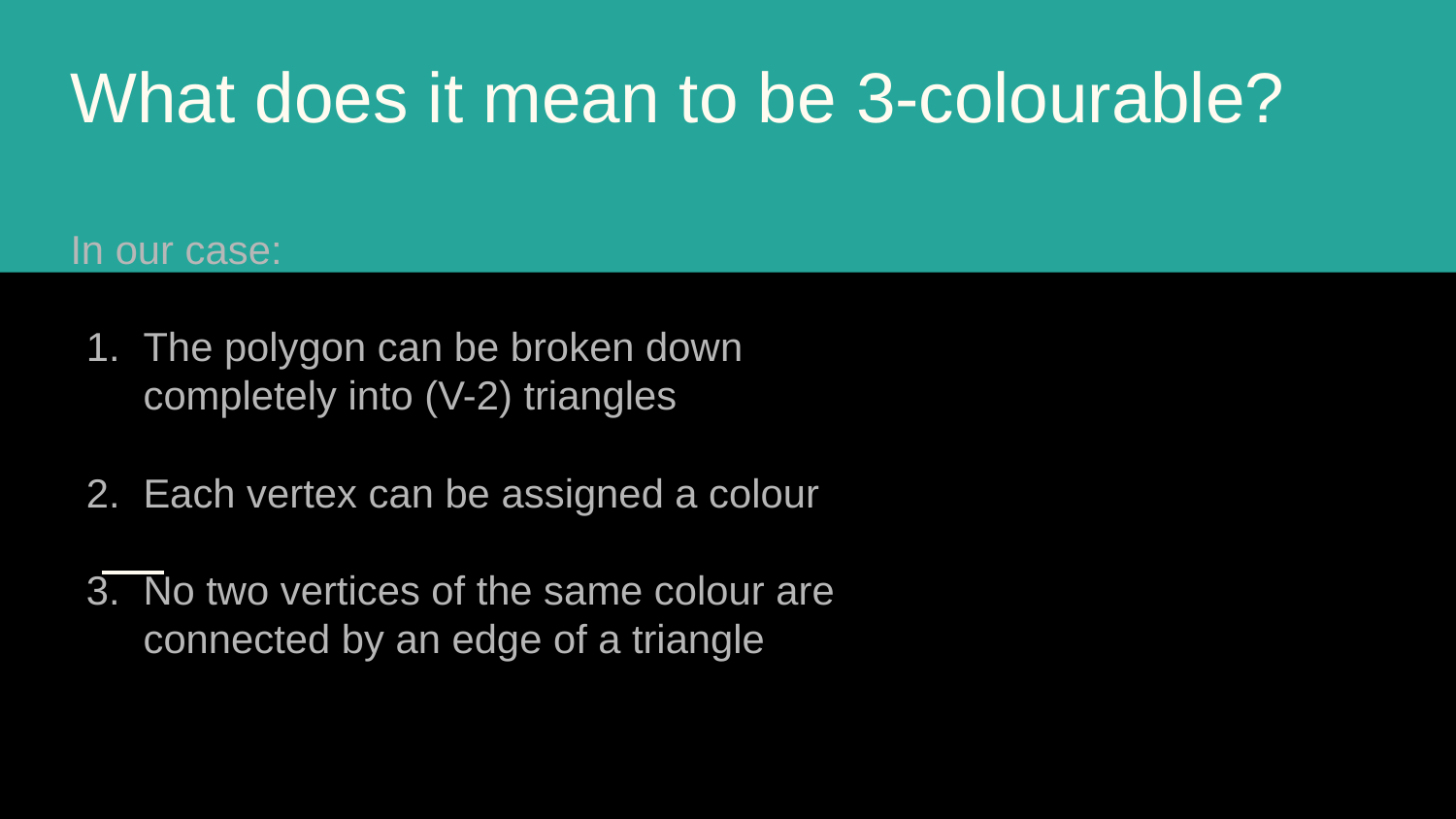

# What does it mean to be 3-colourable?
In our case:
The polygon can be broken down completely into (V-2) triangles
Each vertex can be assigned a colour
No two vertices of the same colour are connected by an edge of a triangle